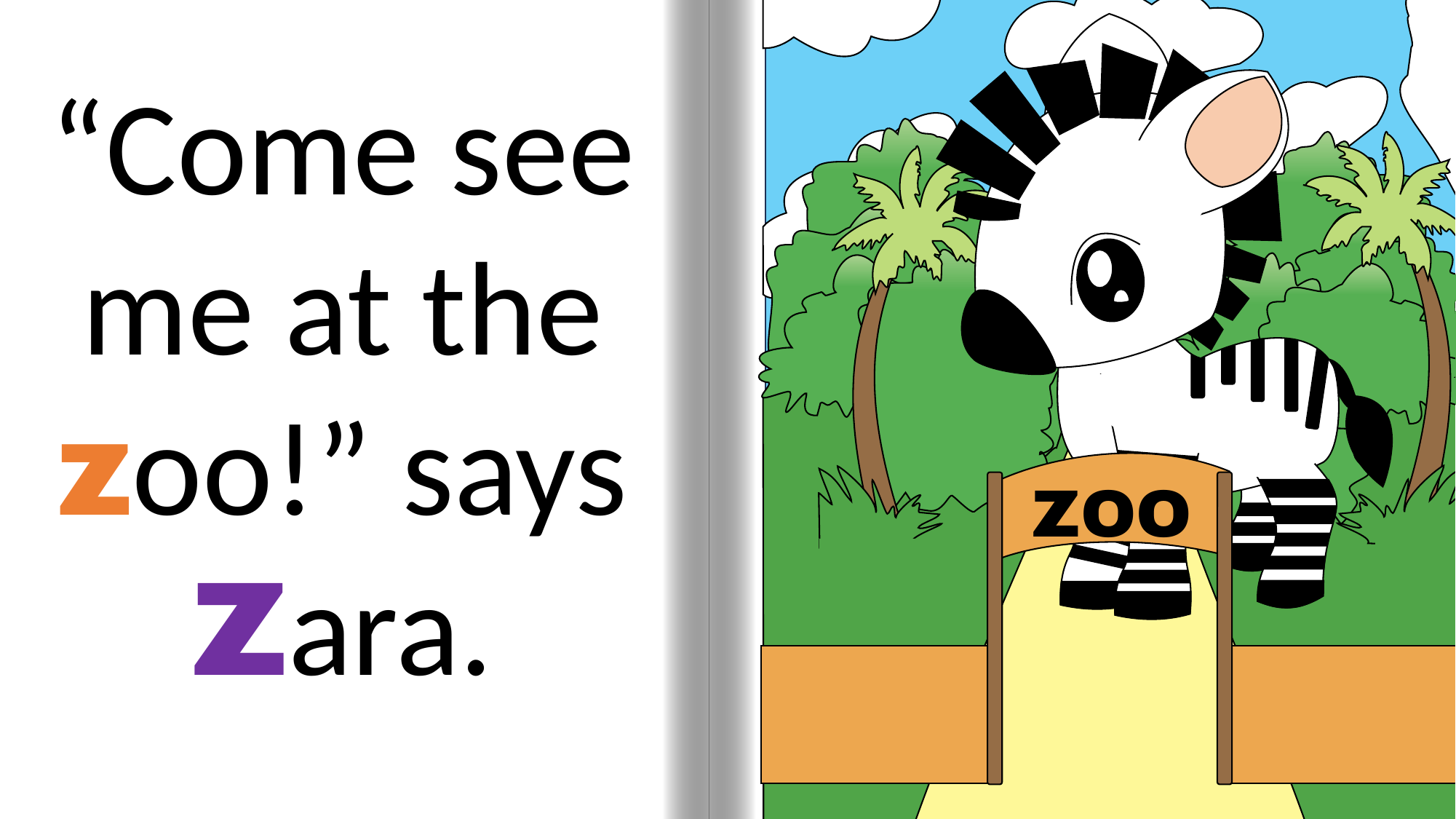

“Come see me at the zoo!” says Zara.

ZOO